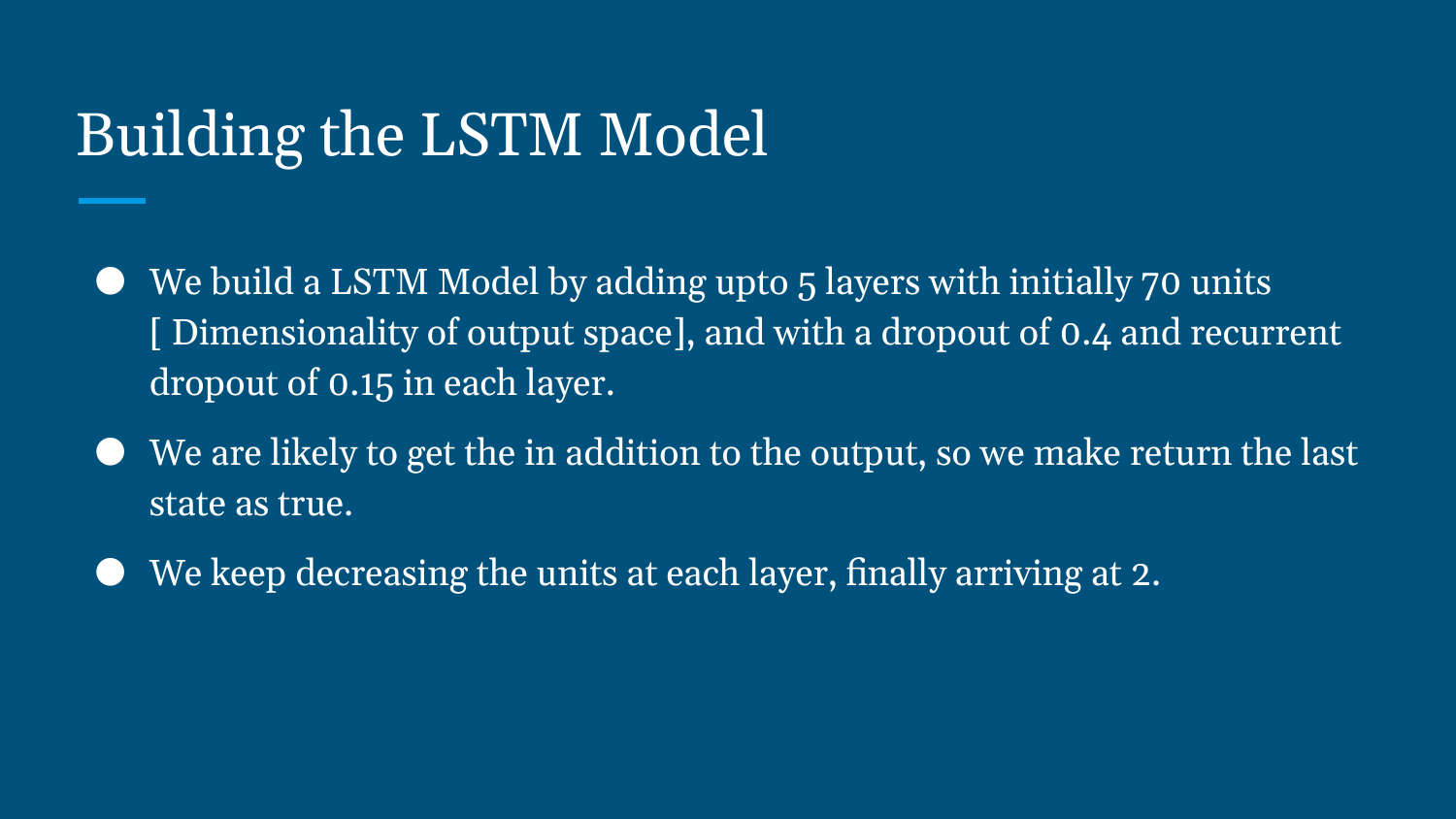

# Building the LSTM Model
We build a LSTM Model by adding upto 5 layers with initially 70 units [ Dimensionality of output space], and with a dropout of 0.4 and recurrent dropout of 0.15 in each layer.
We are likely to get the in addition to the output, so we make return the last state as true.
We keep decreasing the units at each layer, finally arriving at 2.